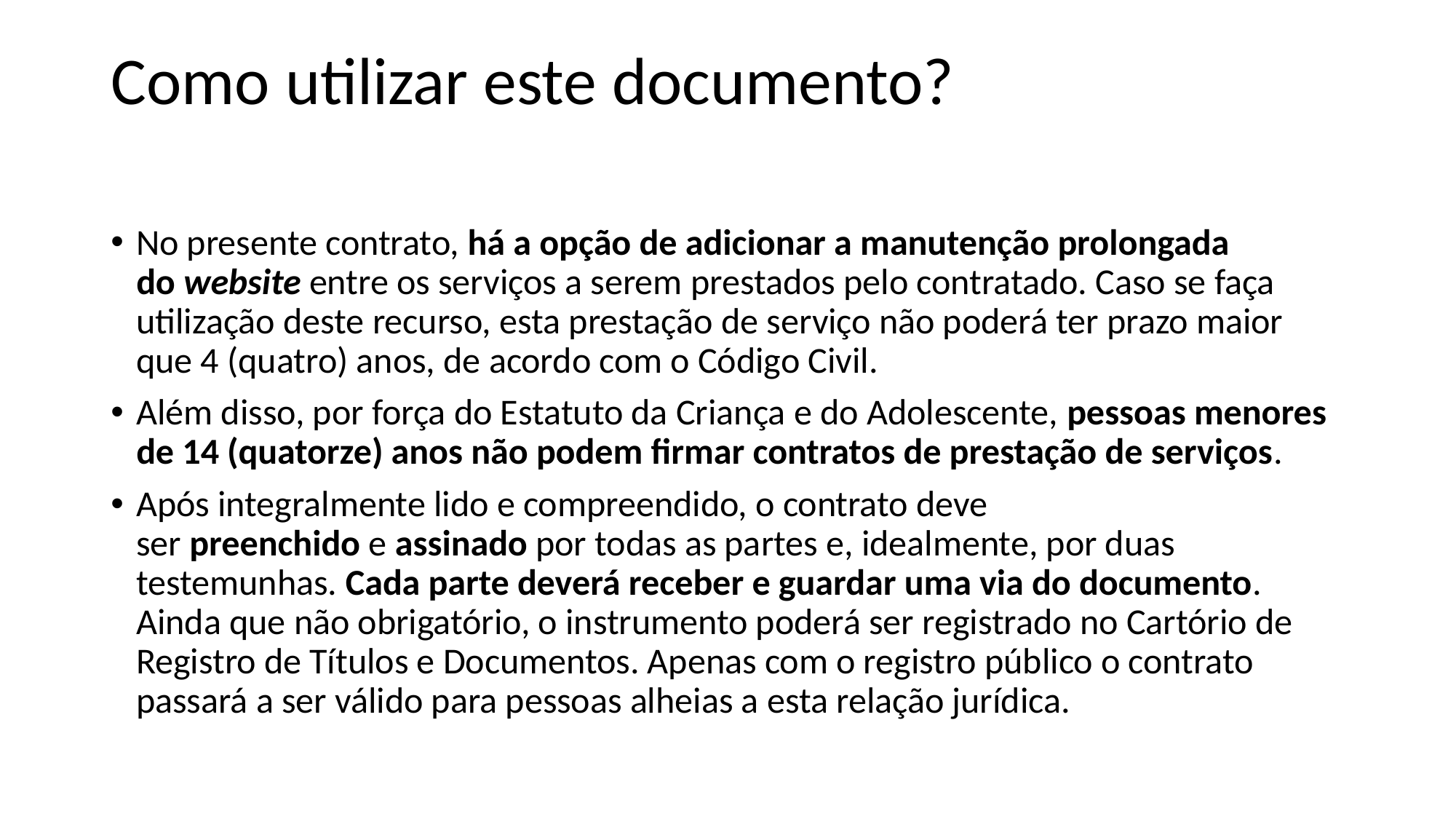

# Como utilizar este documento?
No presente contrato, há a opção de adicionar a manutenção prolongada do website entre os serviços a serem prestados pelo contratado. Caso se faça utilização deste recurso, esta prestação de serviço não poderá ter prazo maior que 4 (quatro) anos, de acordo com o Código Civil.
Além disso, por força do Estatuto da Criança e do Adolescente, pessoas menores de 14 (quatorze) anos não podem firmar contratos de prestação de serviços.
Após integralmente lido e compreendido, o contrato deve ser preenchido e assinado por todas as partes e, idealmente, por duas testemunhas. Cada parte deverá receber e guardar uma via do documento. Ainda que não obrigatório, o instrumento poderá ser registrado no Cartório de Registro de Títulos e Documentos. Apenas com o registro público o contrato passará a ser válido para pessoas alheias a esta relação jurídica.